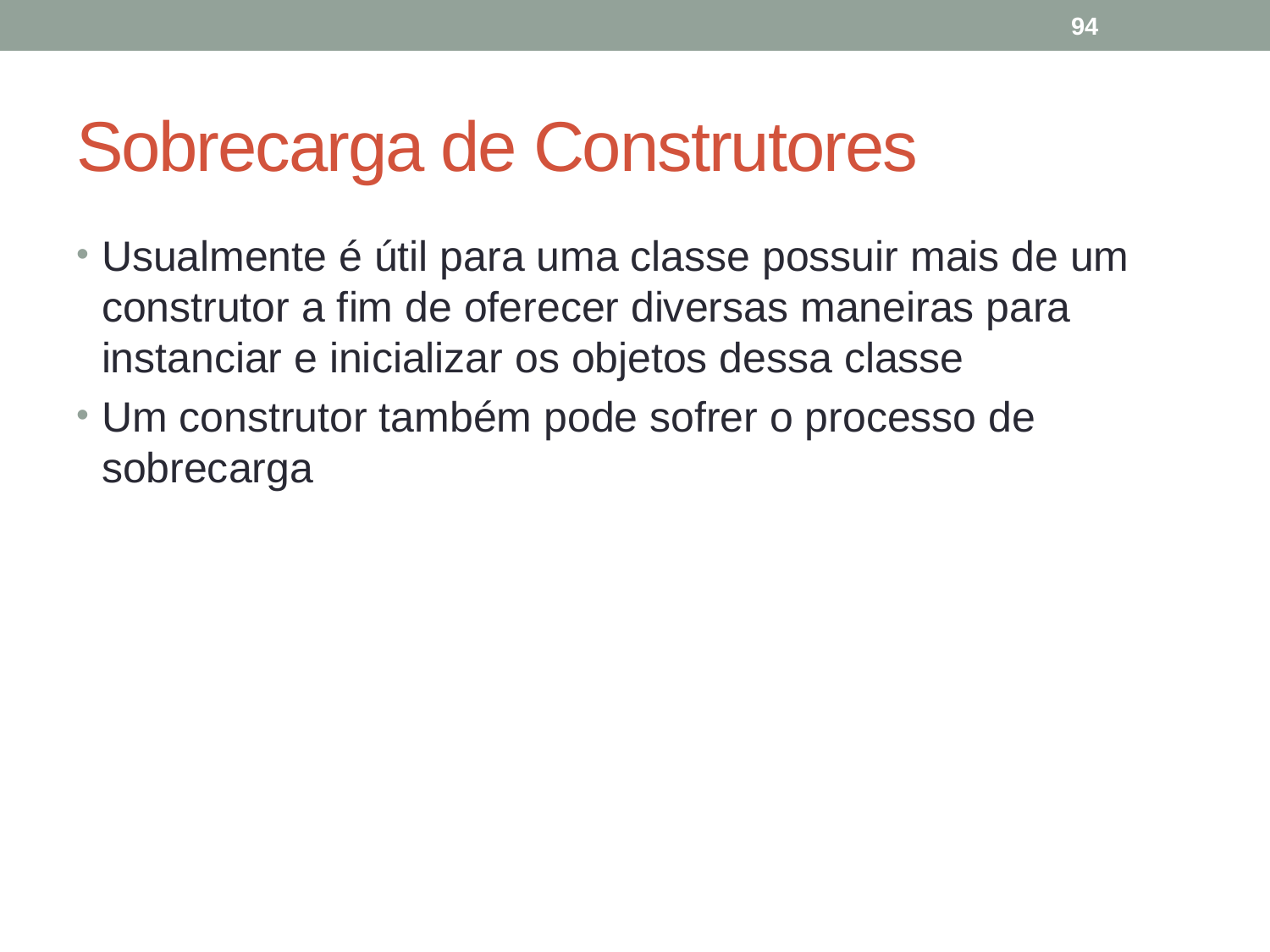

94
# Sobrecarga de Construtores
Usualmente é útil para uma classe possuir mais de um construtor a fim de oferecer diversas maneiras para instanciar e inicializar os objetos dessa classe
Um construtor também pode sofrer o processo de sobrecarga